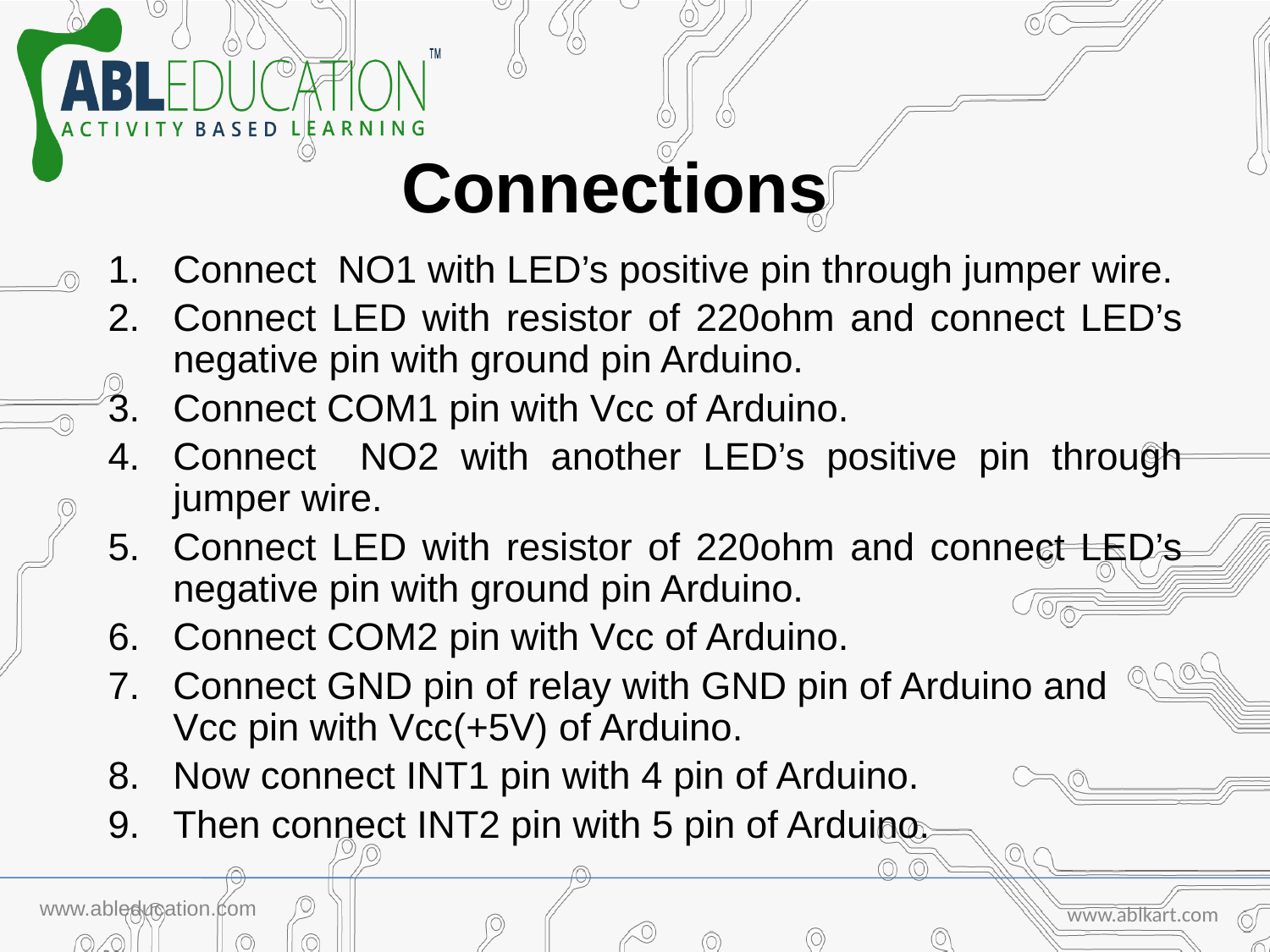

# Connections
Connect  NO1 with LED’s positive pin through jumper wire.
Connect LED with resistor of 220ohm and connect LED’s negative pin with ground pin Arduino.
Connect COM1 pin with Vcc of Arduino.
Connect  NO2 with another LED’s positive pin through jumper wire.
Connect LED with resistor of 220ohm and connect LED’s negative pin with ground pin Arduino.
Connect COM2 pin with Vcc of Arduino.
Connect GND pin of relay with GND pin of Arduino and Vcc pin with Vcc(+5V) of Arduino.
Now connect INT1 pin with 4 pin of Arduino.
Then connect INT2 pin with 5 pin of Arduino.
www.ableducation.com
www.ablkart.com